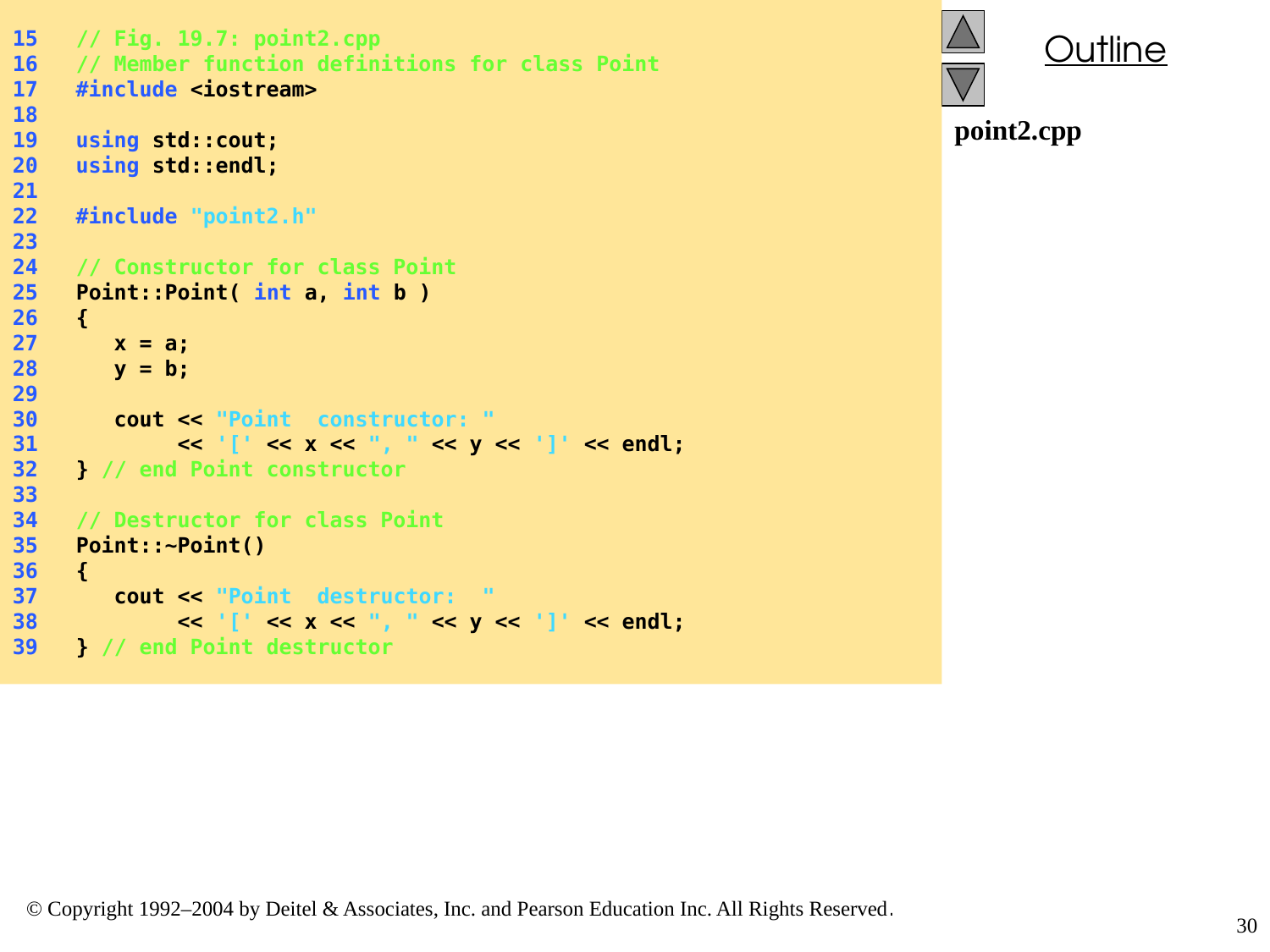

15   // Fig. 19.7: point2.cpp
16   // Member function definitions for class Point
17   #include <iostream>
18
19   using std::cout;
20   using std::endl;
21
22   #include "point2.h"
23
24   // Constructor for class Point
25   Point::Point( int a, int b )
26   {
27      x = a;
28      y = b;
29
30      cout << "Point  constructor: "
31           << '[' << x << ", " << y << ']' << endl;
32   } // end Point constructor
33
34   // Destructor for class Point
35   Point::~Point()
36   {
37      cout << "Point  destructor:  "
38           << '[' << x << ", " << y << ']' << endl;
39   } // end Point destructor
point2.cpp